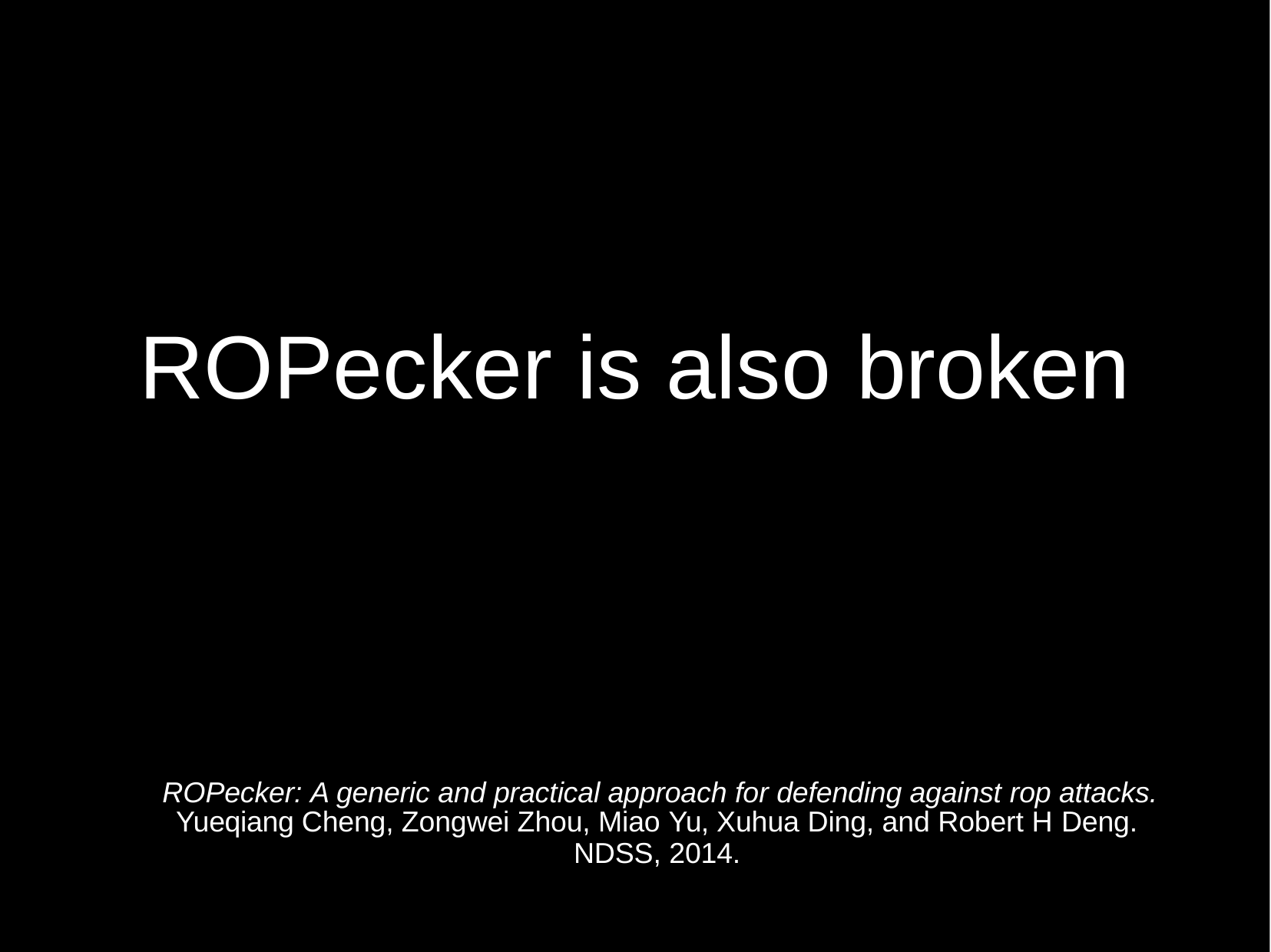

# ROPecker is also broken
ROPecker: A generic and practical approach for defending against rop attacks.
Yueqiang Cheng, Zongwei Zhou, Miao Yu, Xuhua Ding, and Robert H Deng.
NDSS, 2014.